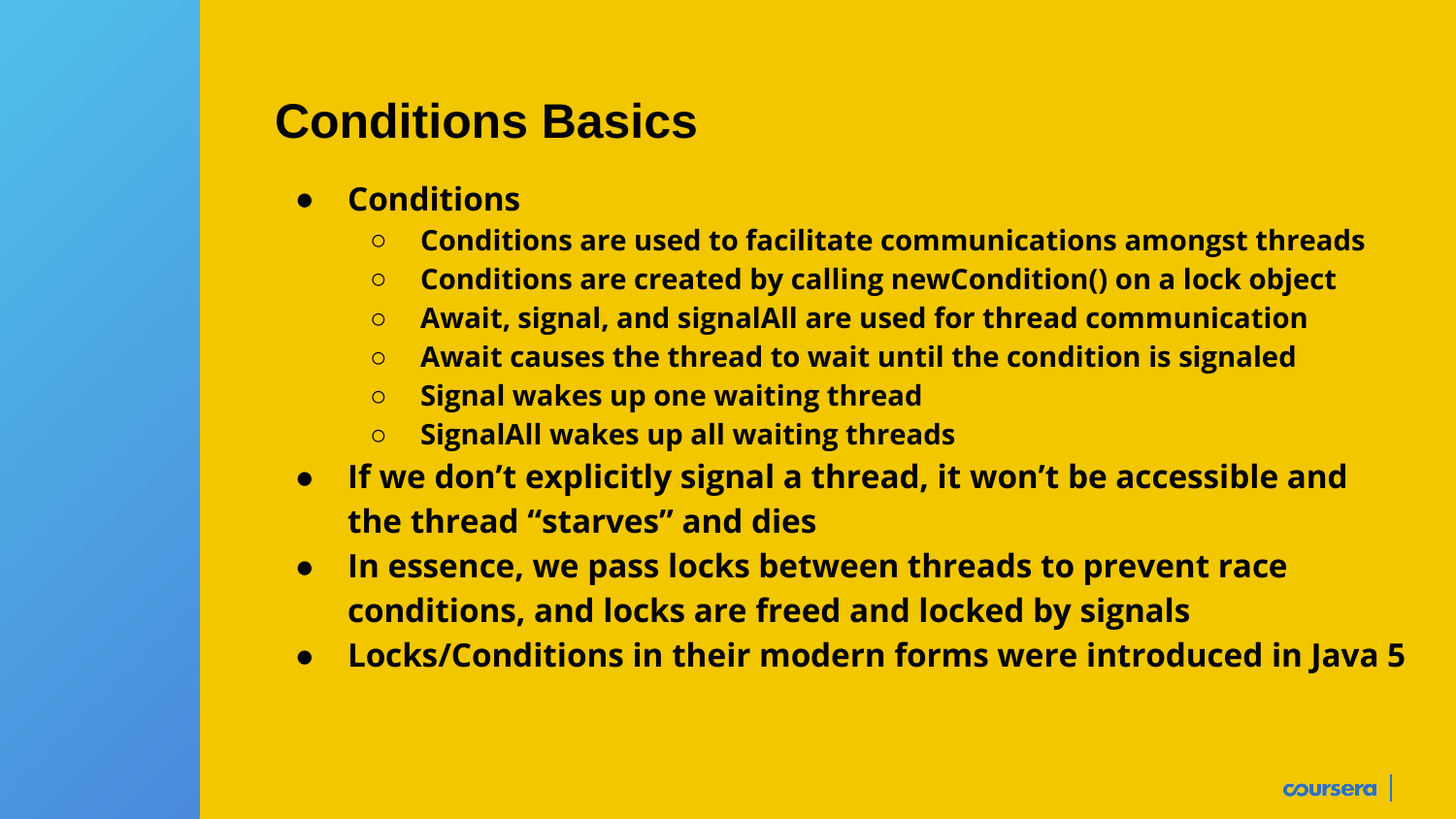

# Conditions Basics
Conditions
Conditions are used to facilitate communications amongst threads
Conditions are created by calling newCondition() on a lock object
Await, signal, and signalAll are used for thread communication
Await causes the thread to wait until the condition is signaled
Signal wakes up one waiting thread
SignalAll wakes up all waiting threads
If we don’t explicitly signal a thread, it won’t be accessible and the thread “starves” and dies
In essence, we pass locks between threads to prevent race conditions, and locks are freed and locked by signals
Locks/Conditions in their modern forms were introduced in Java 5